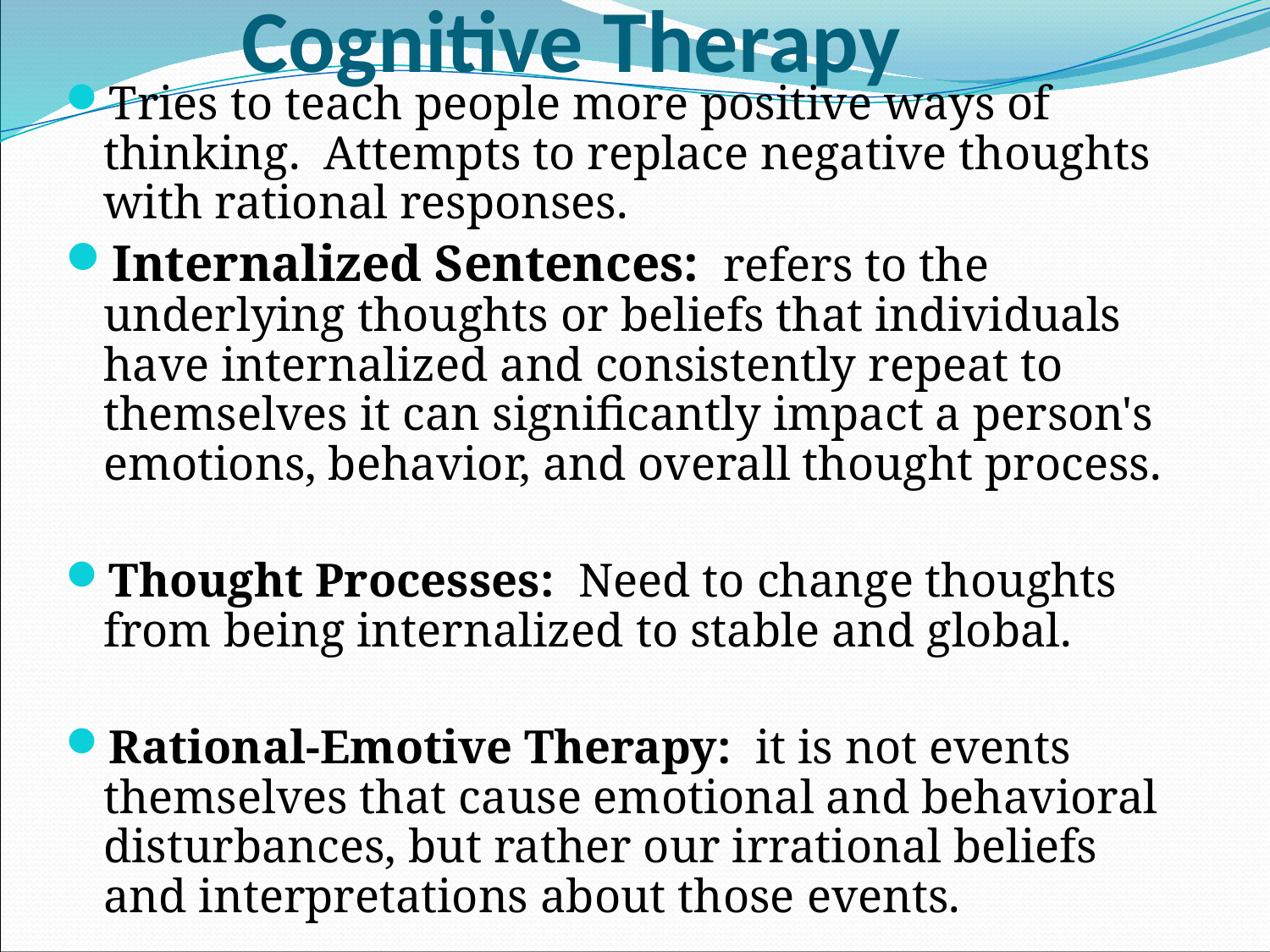

# Cognitive Therapy
Tries to teach people more positive ways of thinking.  Attempts to replace negative thoughts with rational responses.
Internalized Sentences:  refers to the underlying thoughts or beliefs that individuals have internalized and consistently repeat to themselves it can significantly impact a person's emotions, behavior, and overall thought process.

Thought Processes:  Need to change thoughts from being internalized to stable and global.

Rational-Emotive Therapy:  it is not events themselves that cause emotional and behavioral disturbances, but rather our irrational beliefs and interpretations about those events.